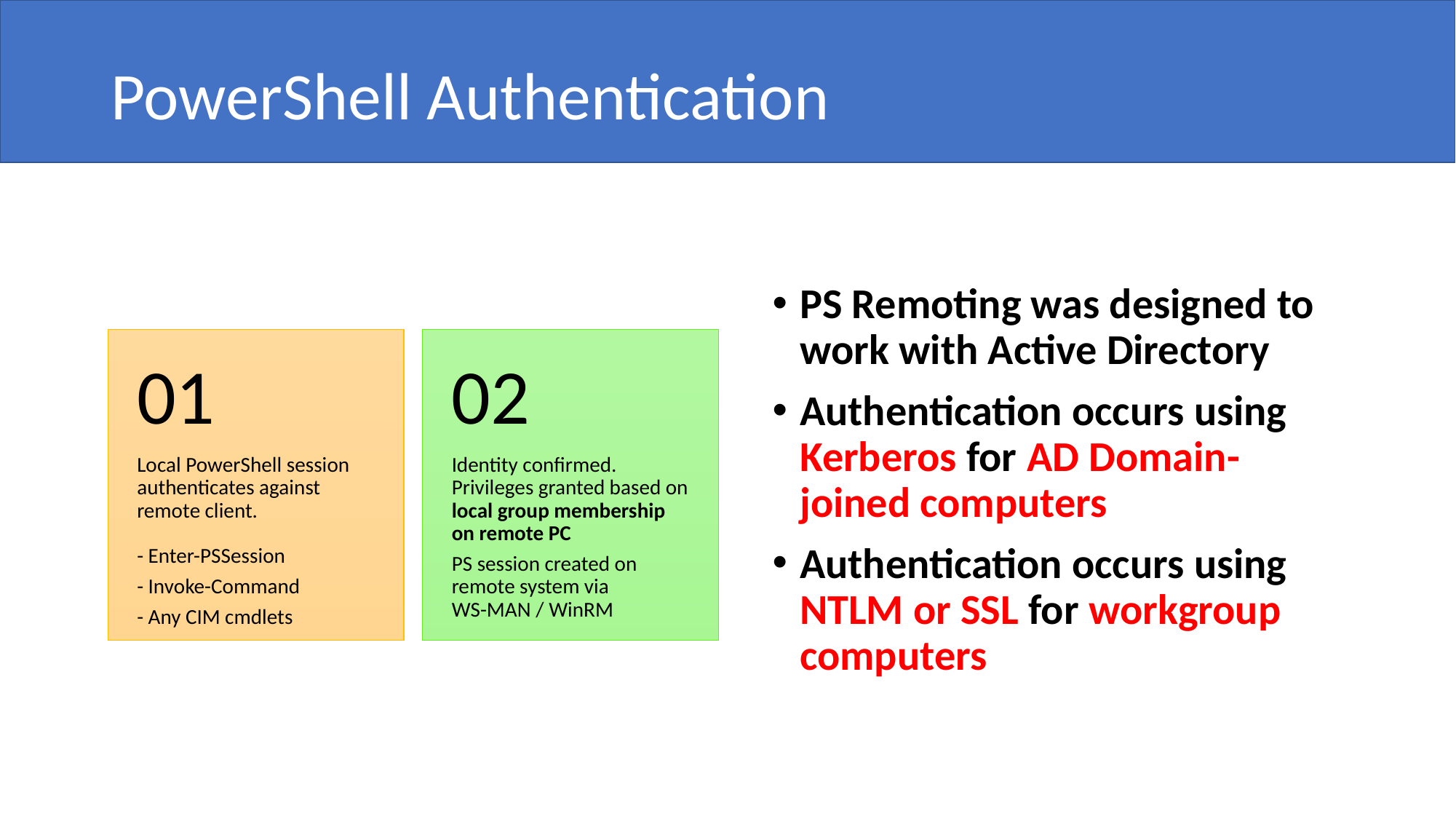

# PowerShell Authentication
PS Remoting was designed to work with Active Directory
Authentication occurs using Kerberos for AD Domain-joined computers
Authentication occurs using
NTLM or SSL for workgroup computers

01

Local PowerShell session authenticates against remote client.
- Enter-PSSession
- Invoke-Command
- Any CIM cmdlets

02

Identity confirmed. Privileges granted based on local group membership on remote PC
PS session created on remote system via
WS-MAN / WinRM

01

02